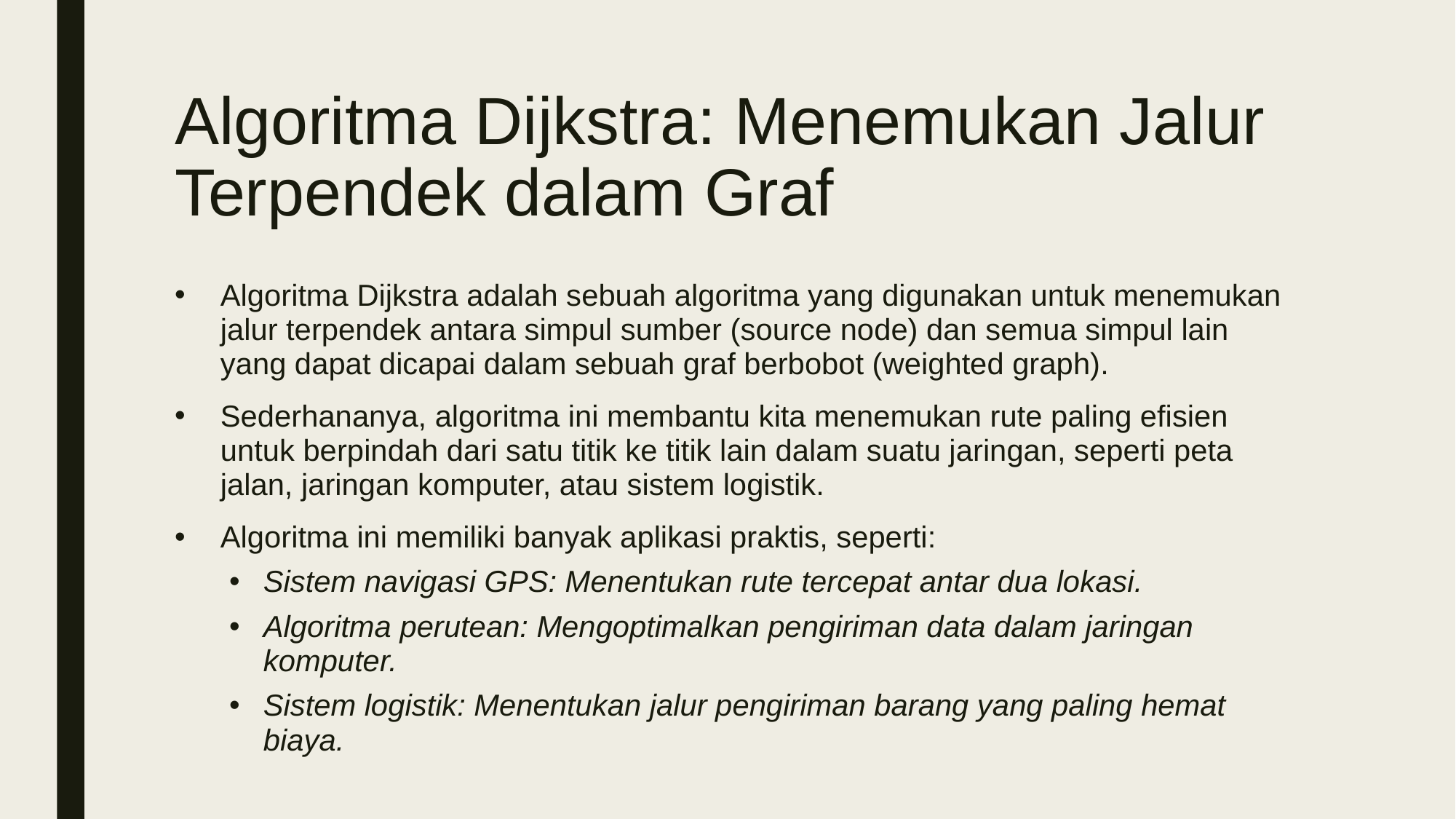

# Algoritma Dijkstra: Menemukan Jalur Terpendek dalam Graf
Algoritma Dijkstra adalah sebuah algoritma yang digunakan untuk menemukan jalur terpendek antara simpul sumber (source node) dan semua simpul lain yang dapat dicapai dalam sebuah graf berbobot (weighted graph).
Sederhananya, algoritma ini membantu kita menemukan rute paling efisien untuk berpindah dari satu titik ke titik lain dalam suatu jaringan, seperti peta jalan, jaringan komputer, atau sistem logistik.
Algoritma ini memiliki banyak aplikasi praktis, seperti:
Sistem navigasi GPS: Menentukan rute tercepat antar dua lokasi.
Algoritma perutean: Mengoptimalkan pengiriman data dalam jaringan komputer.
Sistem logistik: Menentukan jalur pengiriman barang yang paling hemat biaya.